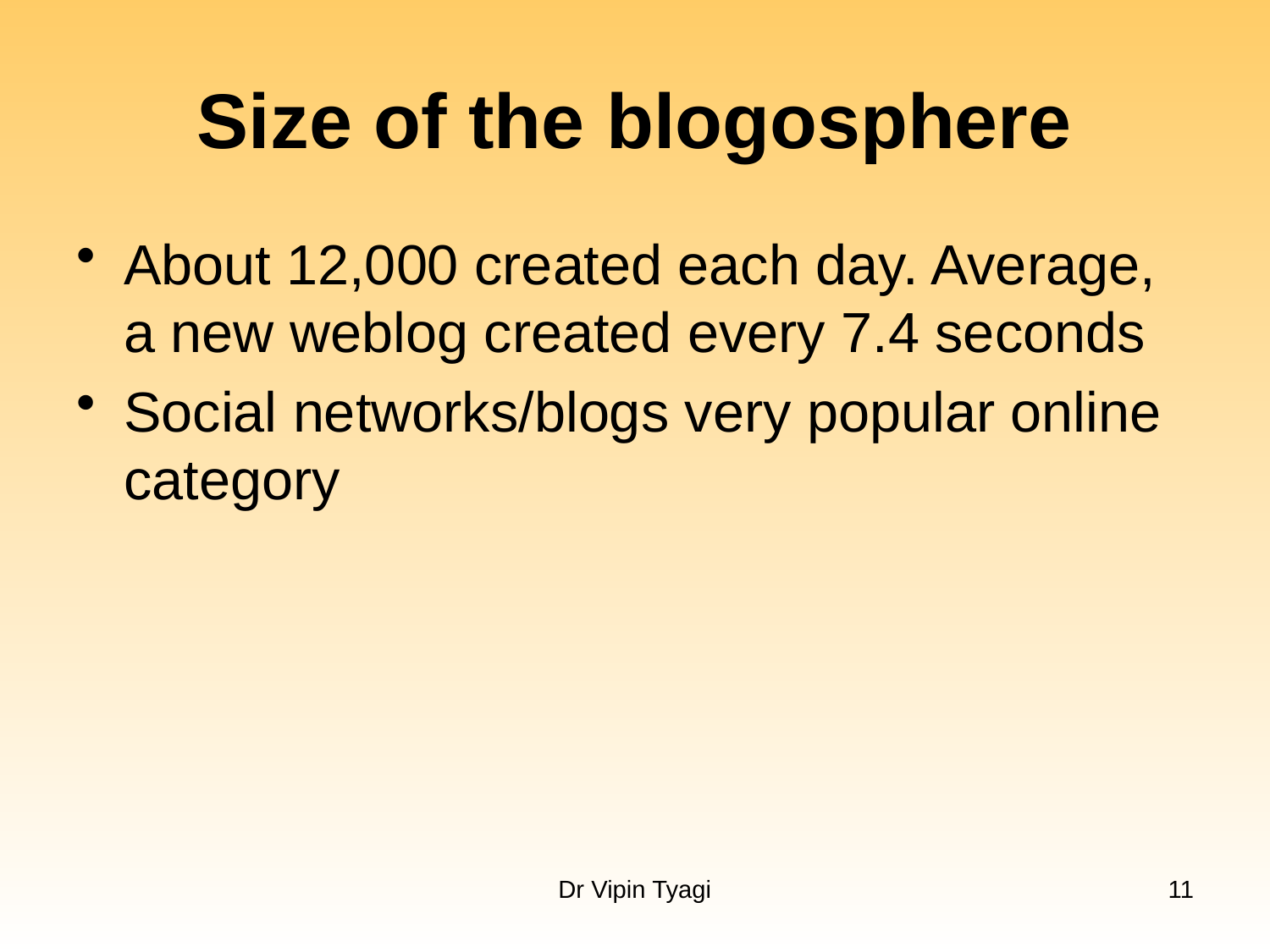

# Size of the blogosphere
About 12,000 created each day. Average, a new weblog created every 7.4 seconds
Social networks/blogs very popular online category
Dr Vipin Tyagi
11